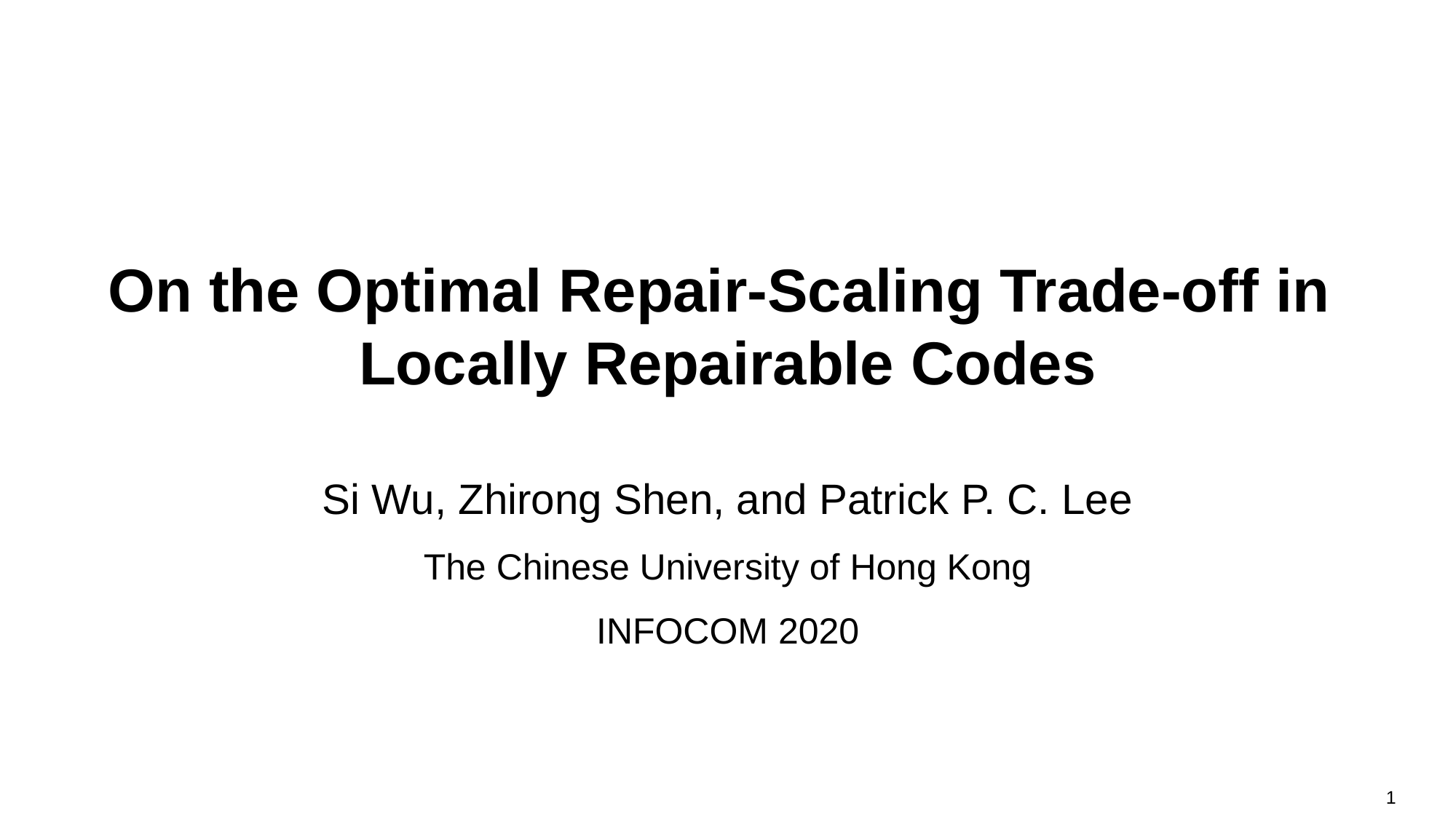

# On the Optimal Repair-Scaling Trade-off in Locally Repairable Codes
Si Wu, Zhirong Shen, and Patrick P. C. Lee
The Chinese University of Hong Kong
INFOCOM 2020
1